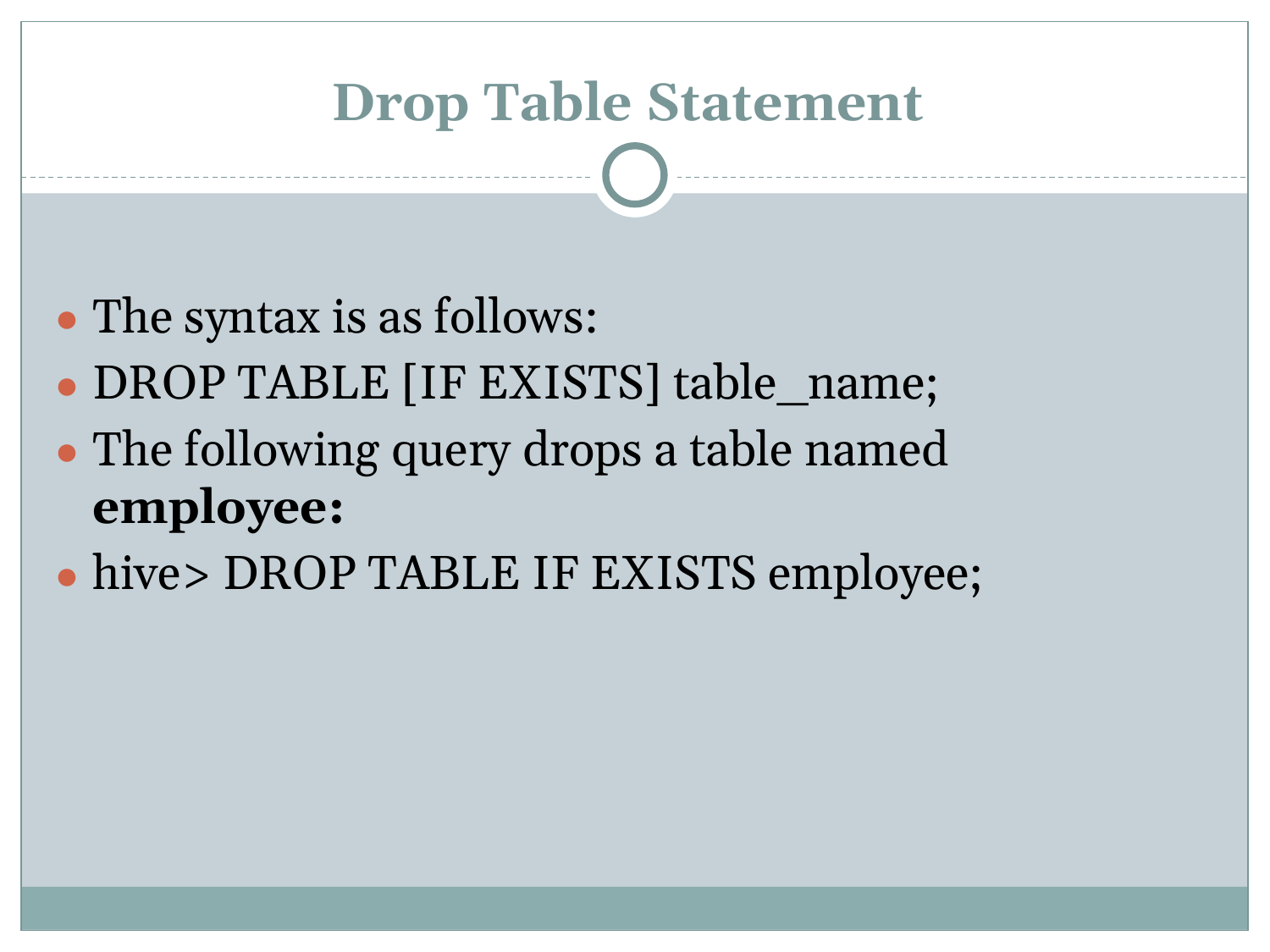

# Drop Table Statement

The syntax is as follows:
DROP TABLE [IF EXISTS] table_name;
The following query drops a table named employee:
hive> DROP TABLE IF EXISTS employee;